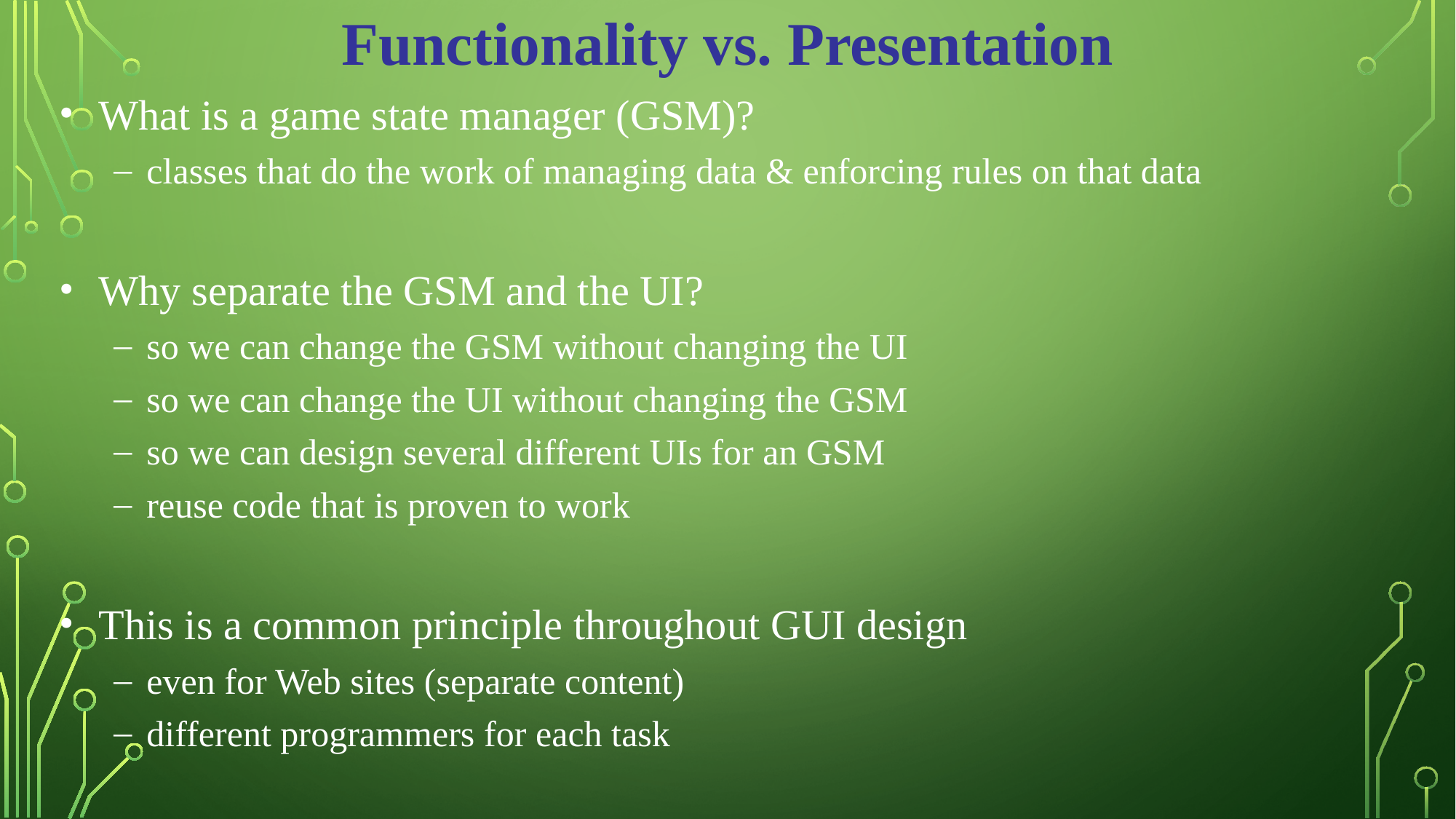

Functionality vs. Presentation
What is a game state manager (GSM)?
classes that do the work of managing data & enforcing rules on that data

Why separate the GSM and the UI?
so we can change the GSM without changing the UI
so we can change the UI without changing the GSM
so we can design several different UIs for an GSM
reuse code that is proven to work

This is a common principle throughout GUI design
even for Web sites (separate content)
different programmers for each task